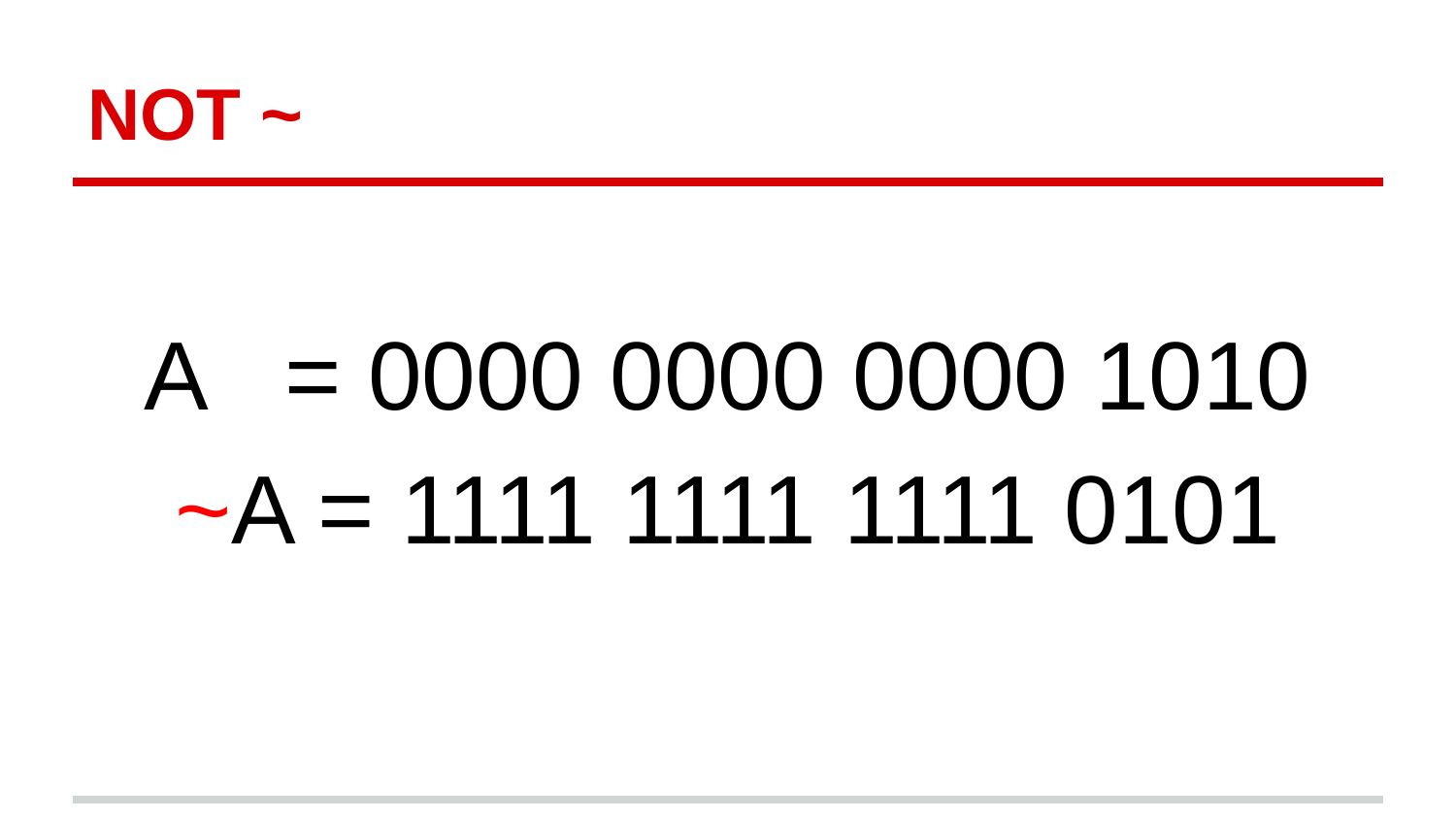

# NOT ~
A   = 0000 0000 0000 1010
~A = 1111 1111 1111 0101